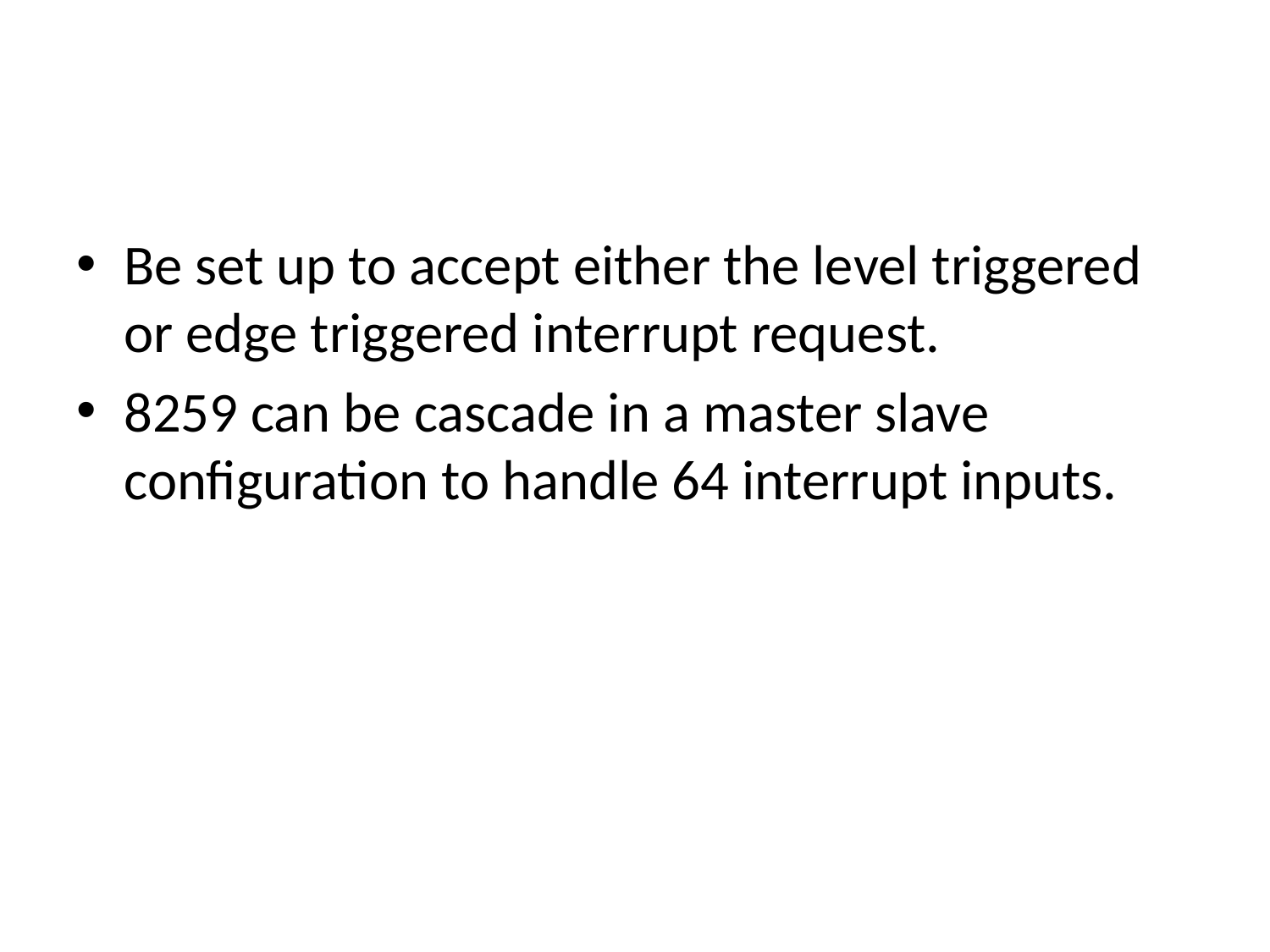

#
Be set up to accept either the level triggered or edge triggered interrupt request.
8259 can be cascade in a master slave configuration to handle 64 interrupt inputs.